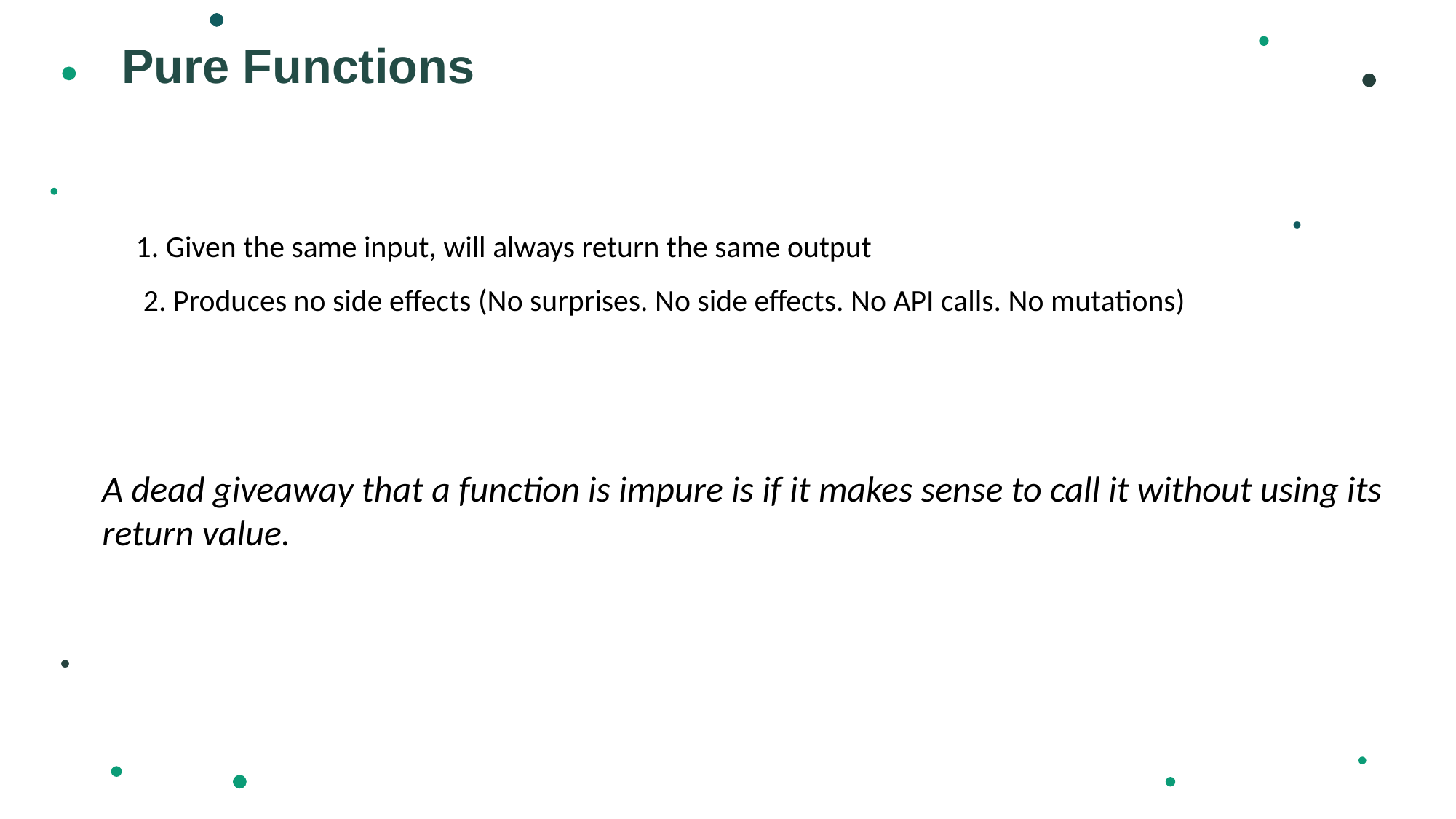

Pure Functions

1. Given the same input, will always return the same output

2. Produces no side effects (No surprises. No side effects. No API calls. No mutations)
A dead giveaway that a function is impure is if it makes sense to call it without using its return value.